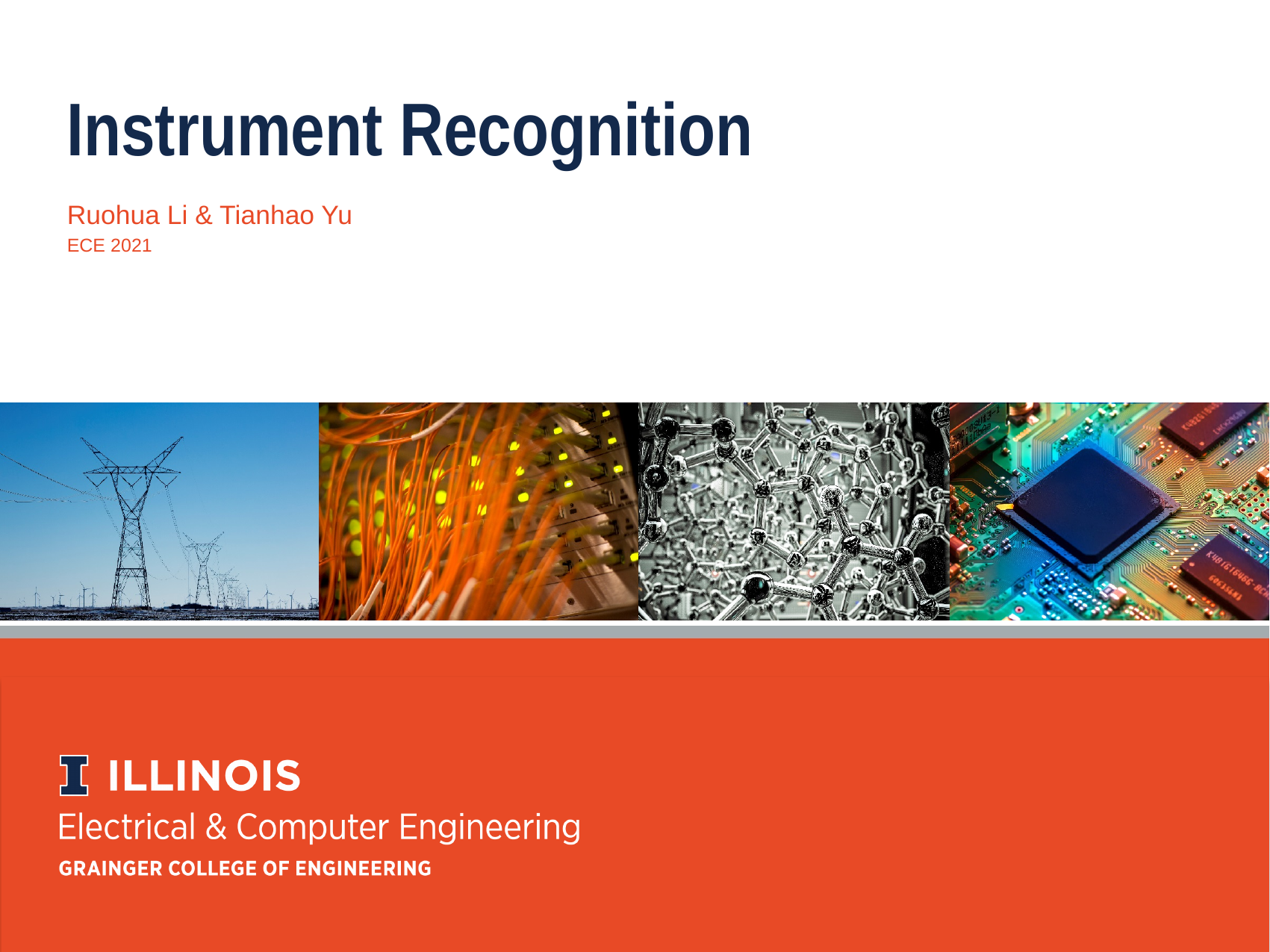

Instrument Recognition
Ruohua Li & Tianhao Yu
ECE 2021